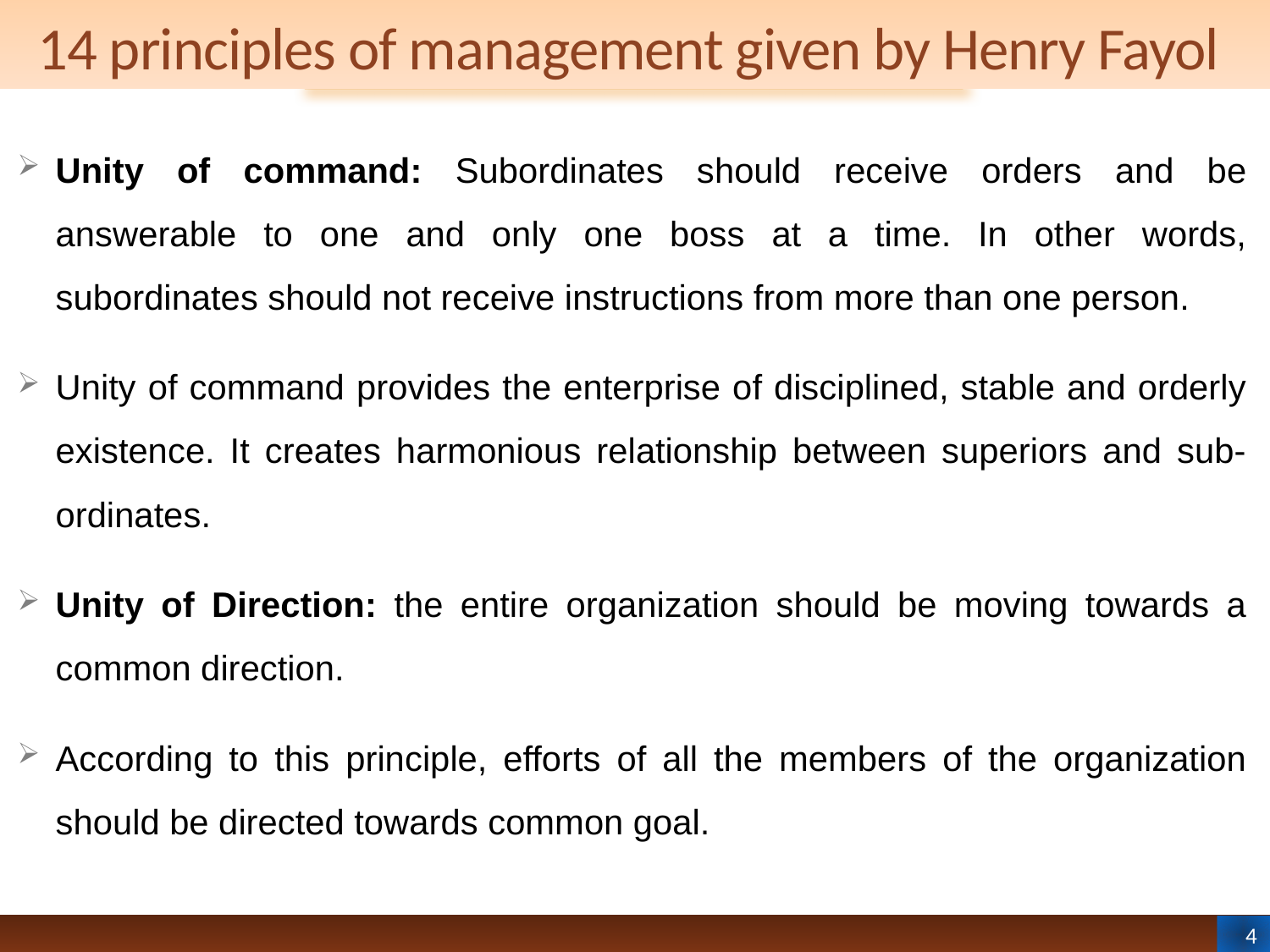

# 14 principles of management given by Henry Fayol
Unity of command: Subordinates should receive orders and be answerable to one and only one boss at a time. In other words, subordinates should not receive instructions from more than one person.
Unity of command provides the enterprise of disciplined, stable and orderly existence. It creates harmonious relationship between superiors and sub-ordinates.
Unity of Direction: the entire organization should be moving towards a common direction.
According to this principle, efforts of all the members of the organization should be directed towards common goal.
4